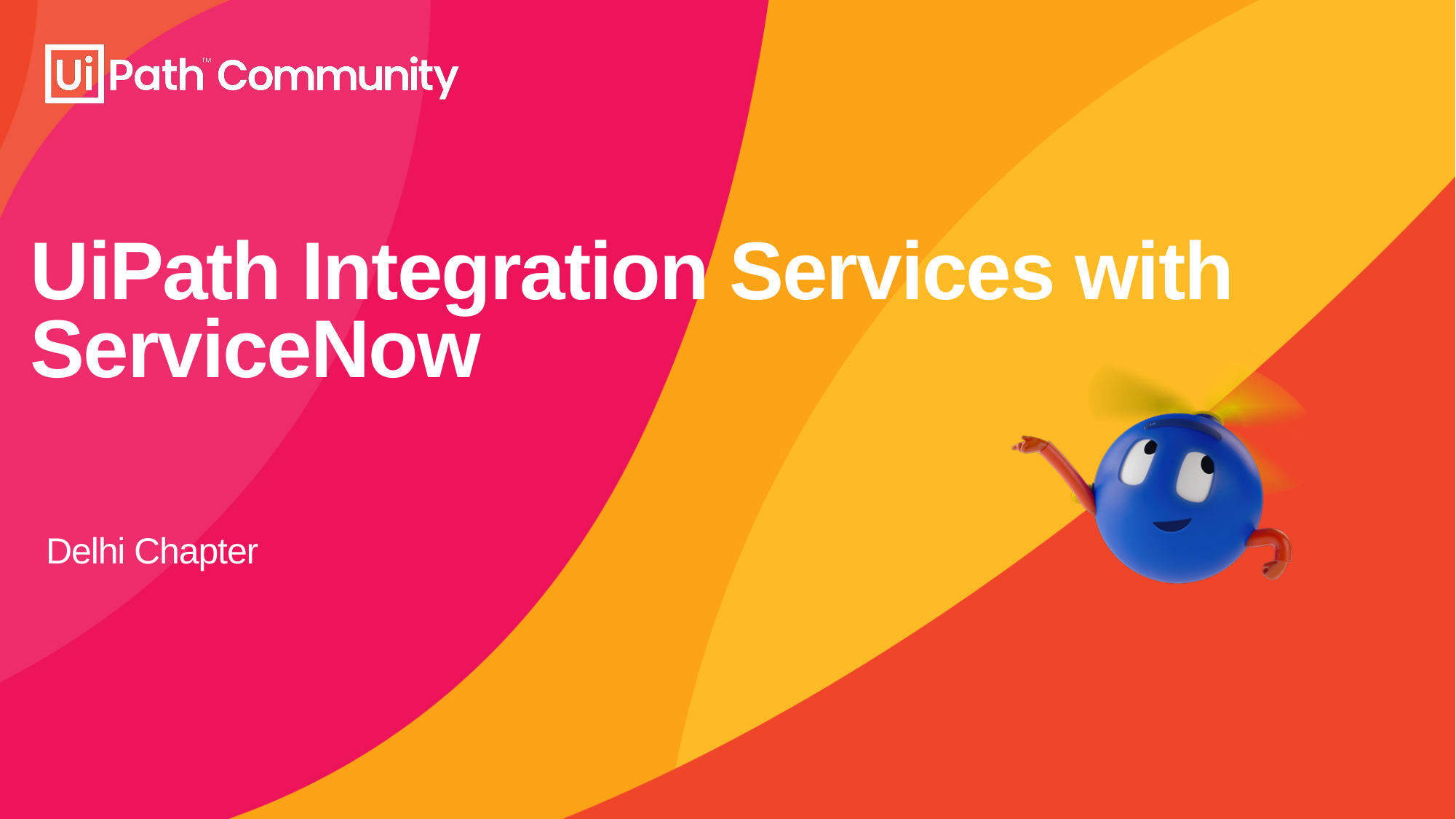

# UiPath Integration Services with ServiceNow
Delhi Chapter